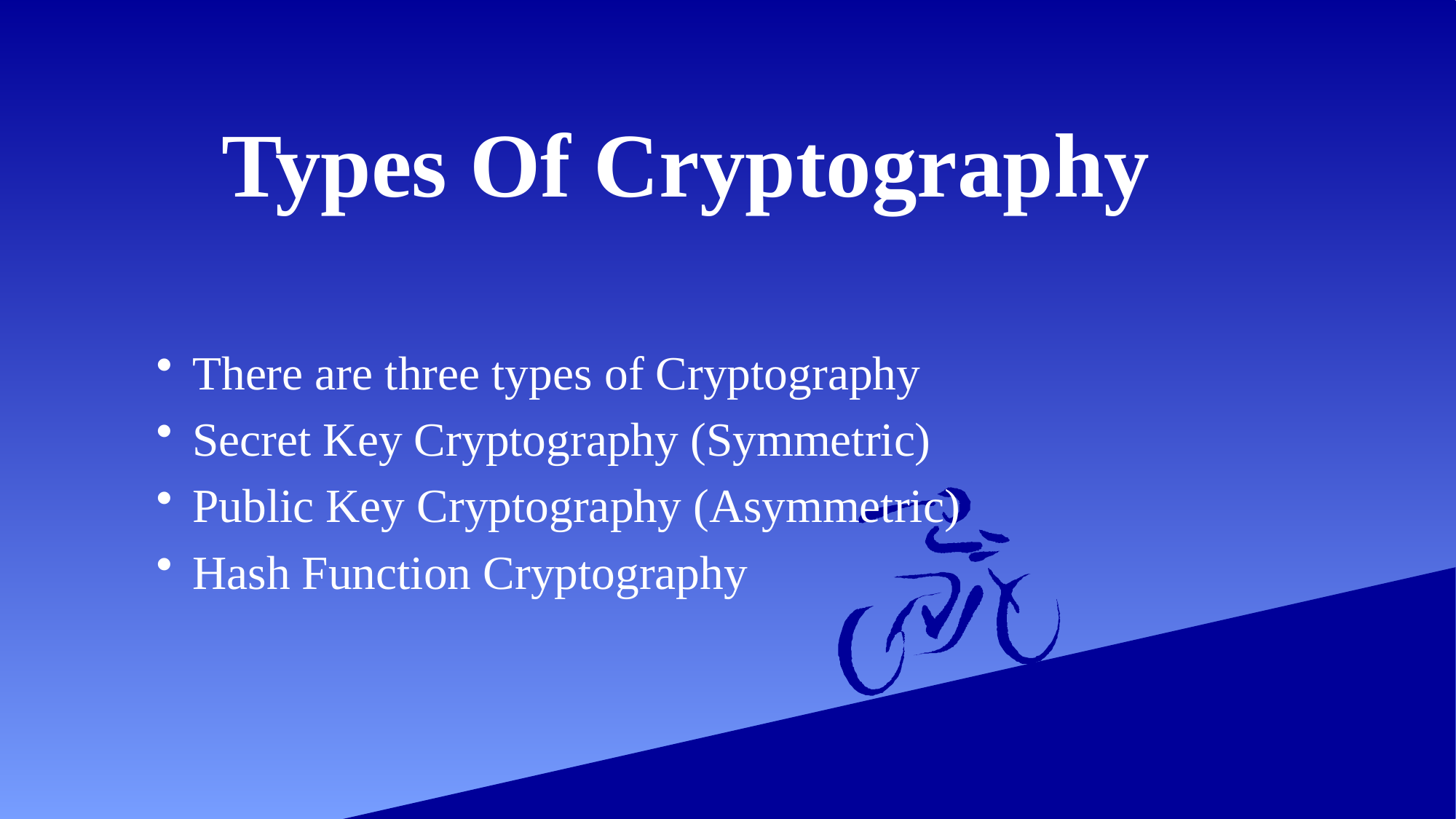

# Types Of Cryptography
There are three types of Cryptography
Secret Key Cryptography (Symmetric)
Public Key Cryptography (Asymmetric)
Hash Function Cryptography

8